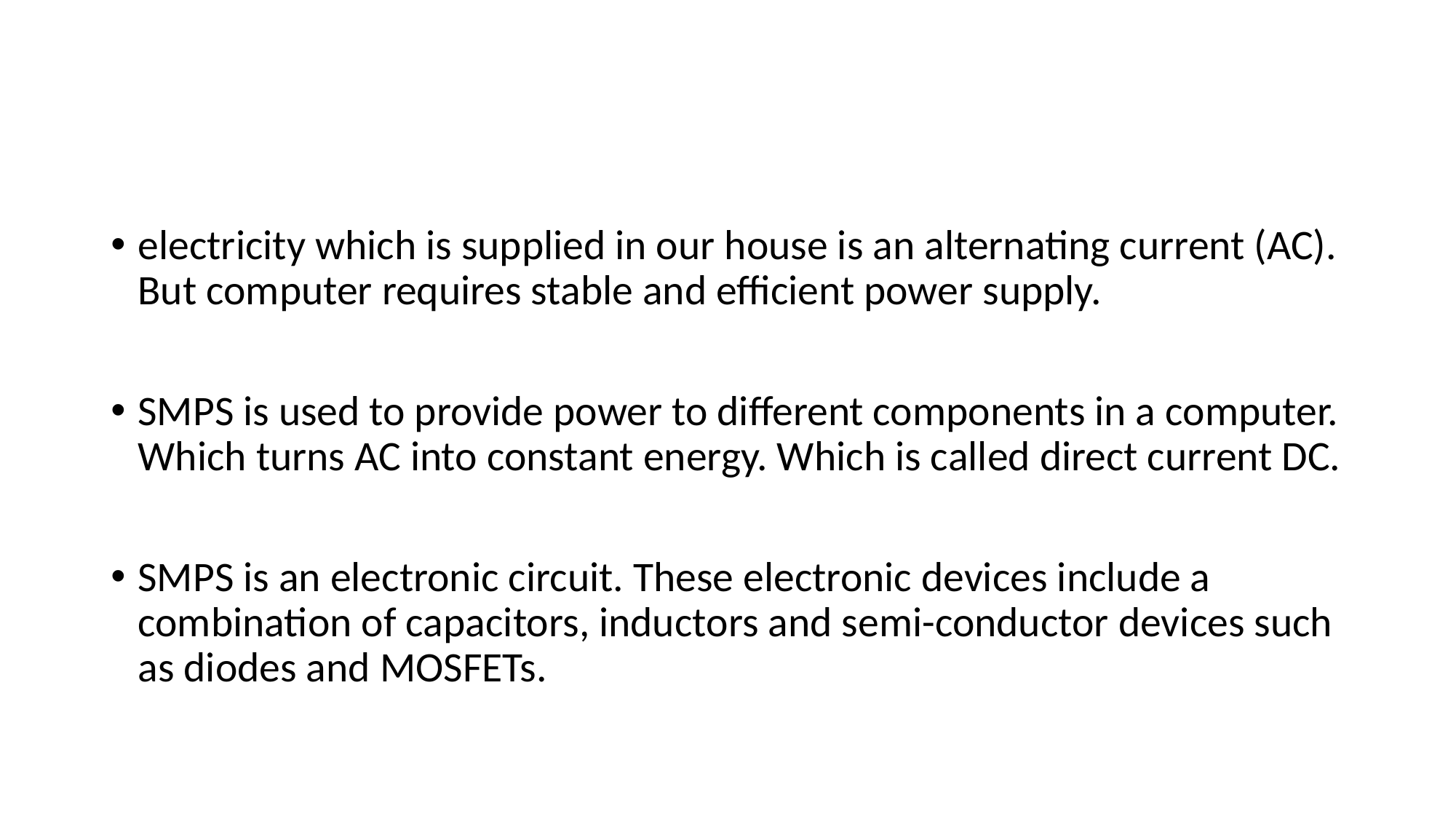

#
electricity which is supplied in our house is an alternating current (AC). But computer requires stable and efficient power supply.

SMPS is used to provide power to different components in a computer. Which turns AC into constant energy. Which is called direct current DC.

SMPS is an electronic circuit. These electronic devices include a combination of capacitors, inductors and semi-conductor devices such as diodes and MOSFETs.